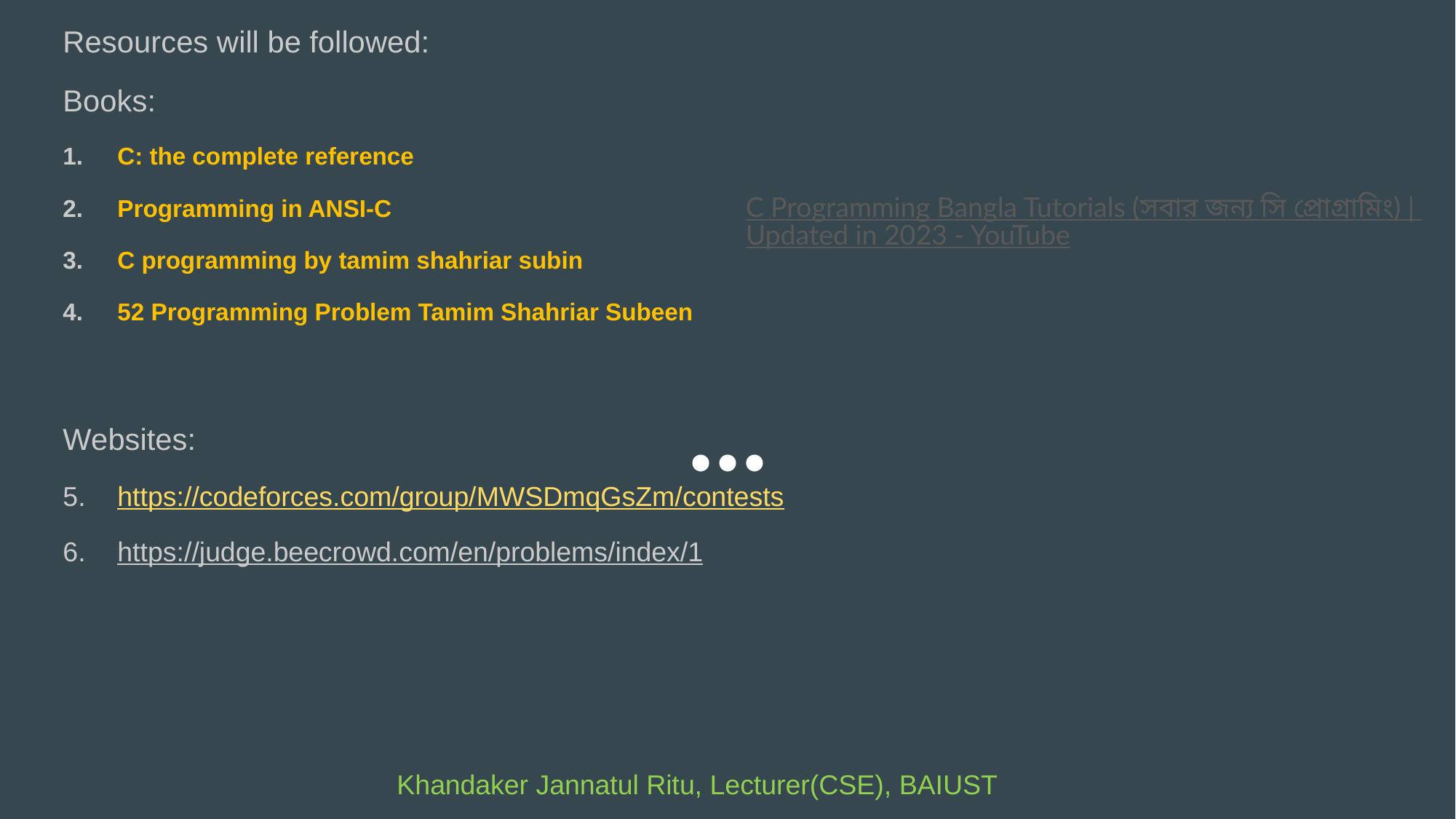

Resources will be followed:
Books:
C: the complete reference
Programming in ANSI-C
C programming by tamim shahriar subin
52 Programming Problem Tamim Shahriar Subeen

Websites:
https://codeforces.com/group/MWSDmqGsZm/contests
https://judge.beecrowd.com/en/problems/index/1
YouTube Tutorials to follow(click on the link):-

C Programming Bangla Tutorials (সবার জন্য সি প্রোগ্রামিং) | Updated in 2023 - YouTube
Khandaker Jannatul Ritu, Lecturer(CSE), BAIUST